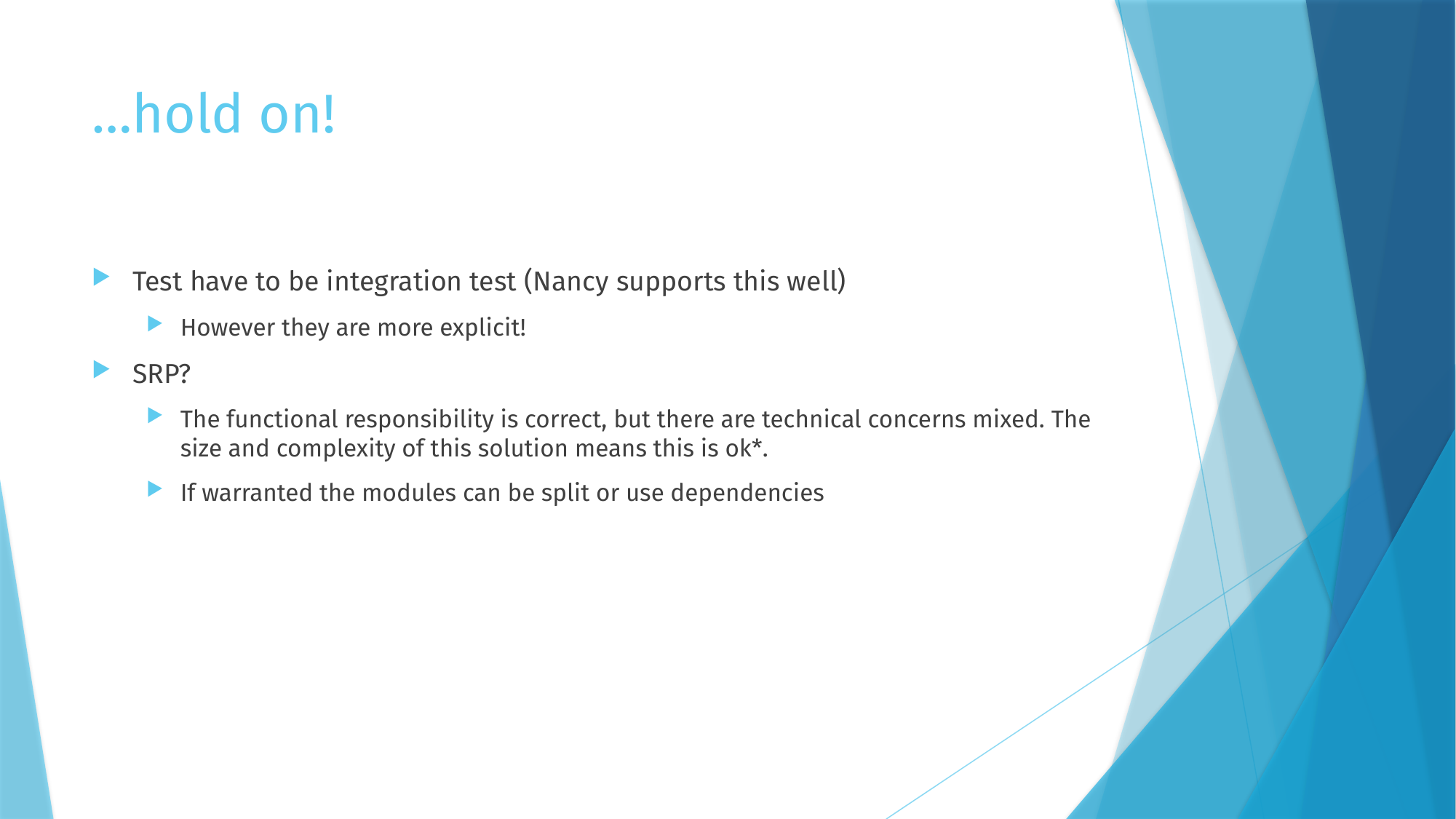

# …hold on!
Test have to be integration test (Nancy supports this well)
However they are more explicit!
SRP?
The functional responsibility is correct, but there are technical concerns mixed. The size and complexity of this solution means this is ok*.
If warranted the modules can be split or use dependencies